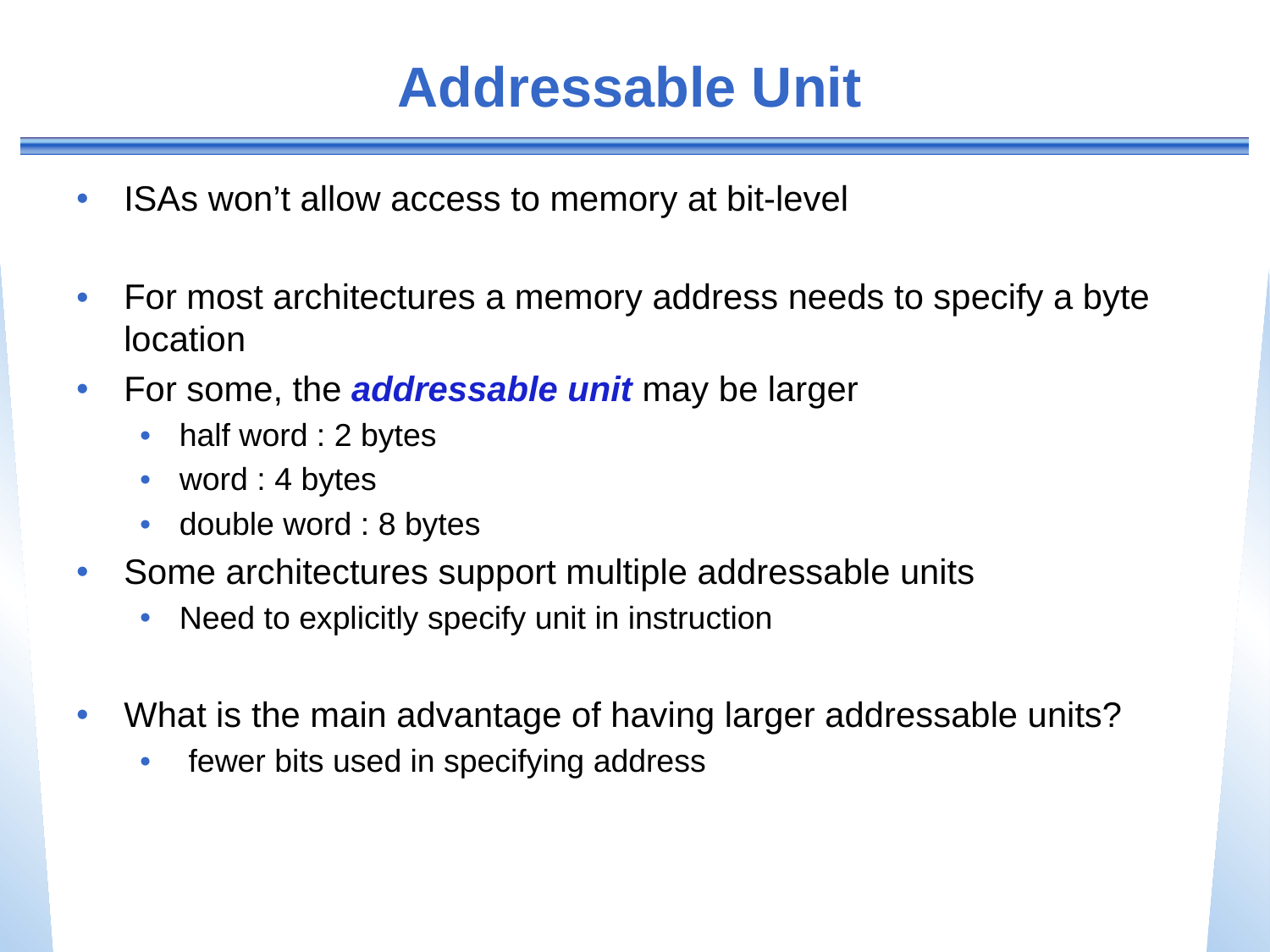

# Addressable Unit
ISAs won’t allow access to memory at bit-level

For most architectures a memory address needs to specify a byte location
For some, the addressable unit may be larger
half word : 2 bytes
word : 4 bytes
double word : 8 bytes
Some architectures support multiple addressable units
Need to explicitly specify unit in instruction

What is the main advantage of having larger addressable units?
 fewer bits used in specifying address